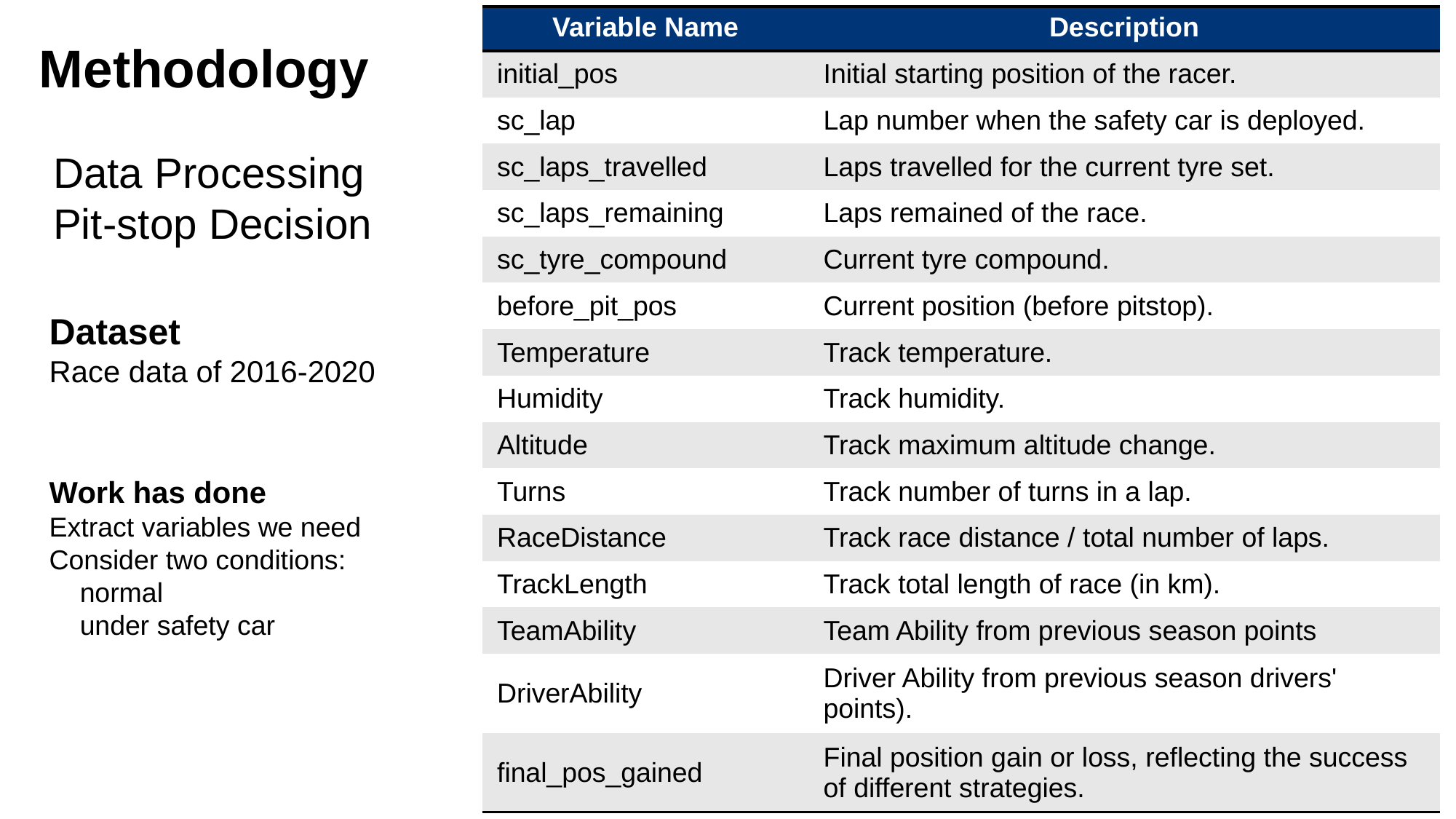

Methodology
| Variable Name | Description |
| --- | --- |
| initial\_pos | Initial starting position of the racer. |
| sc\_lap | Lap number when the safety car is deployed. |
| sc\_laps\_travelled | Laps travelled for the current tyre set. |
| sc\_laps\_remaining | Laps remained of the race. |
| sc\_tyre\_compound | Current tyre compound. |
| before\_pit\_pos | Current position (before pitstop). |
| Temperature | Track temperature. |
| Humidity | Track humidity. |
| Altitude | Track maximum altitude change. |
| Turns | Track number of turns in a lap. |
| RaceDistance | Track race distance / total number of laps. |
| TrackLength | Track total length of race (in km). |
| TeamAbility | Team Ability from previous season points |
| DriverAbility | Driver Ability from previous season drivers' points). |
| final\_pos\_gained | Final position gain or loss, reflecting the success of different strategies. |
Data Processing
Pit-stop Decision
Dataset
Race data of 2016-2020
Work has done
Extract variables we need
Consider two conditions:
    normal
    under safety car
7